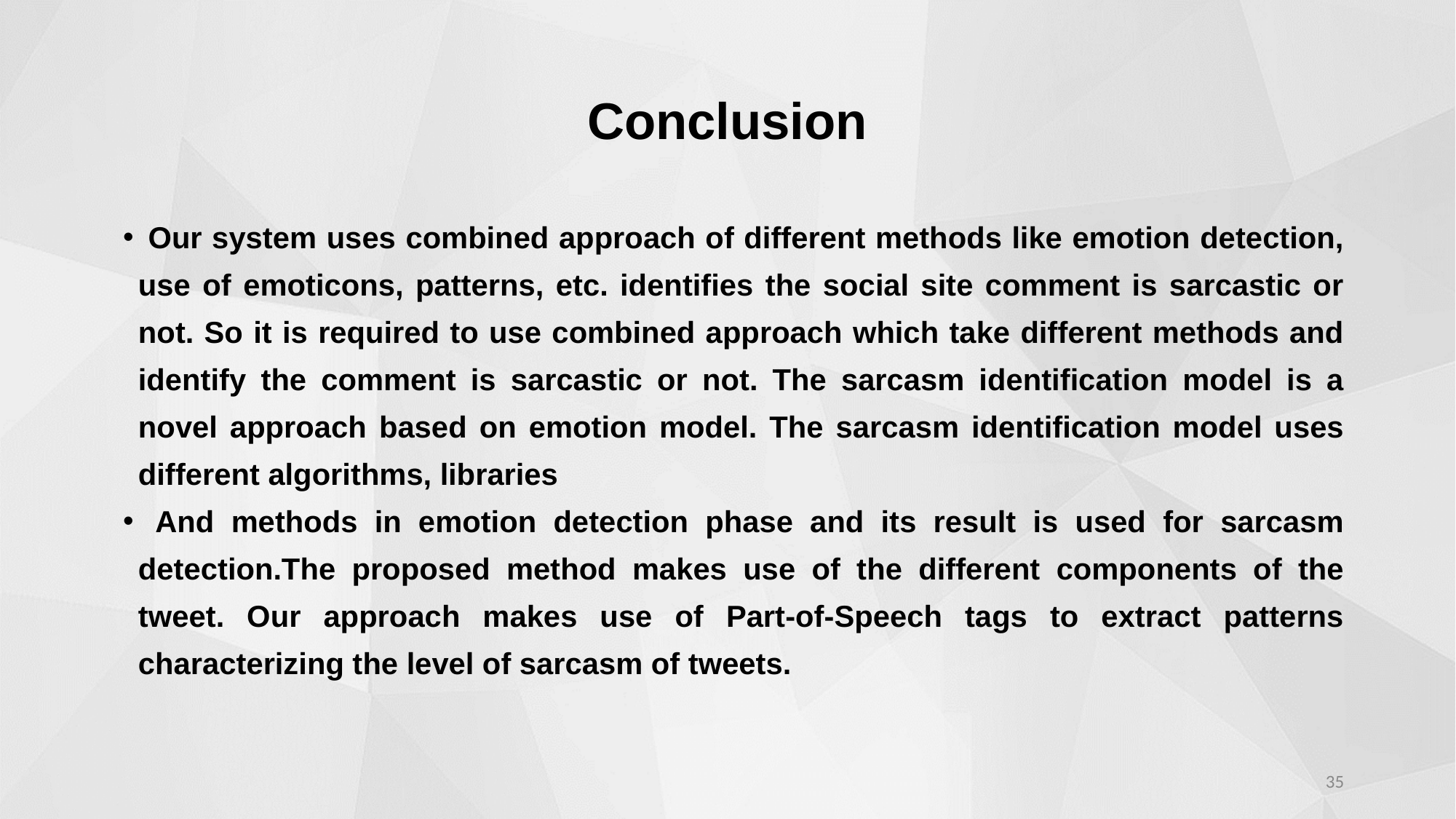

# Conclusion
 Our system uses combined approach of different methods like emotion detection, use of emoticons, patterns, etc. identifies the social site comment is sarcastic or not. So it is required to use combined approach which take different methods and identify the comment is sarcastic or not. The sarcasm identification model is a novel approach based on emotion model. The sarcasm identification model uses different algorithms, libraries
 And methods in emotion detection phase and its result is used for sarcasm detection.The proposed method makes use of the different components of the tweet. Our approach makes use of Part-of-Speech tags to extract patterns characterizing the level of sarcasm of tweets.

35